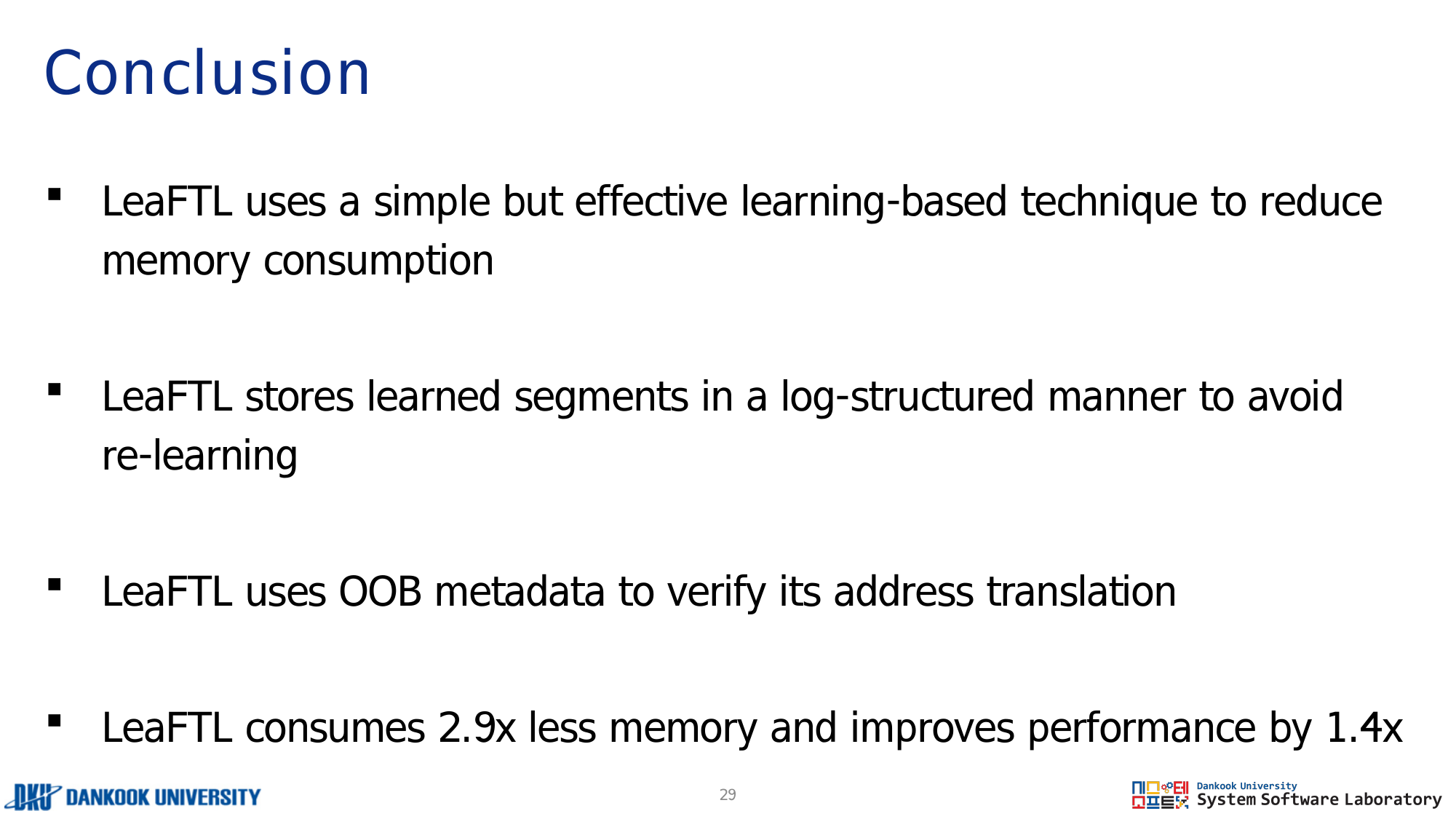

# Conclusion
LeaFTL uses a simple but effective learning-based technique to reduce memory consumption

LeaFTL stores learned segments in a log-structured manner to avoid re-learning

LeaFTL uses OOB metadata to verify its address translation

LeaFTL consumes 2.9x less memory and improves performance by 1.4x
29